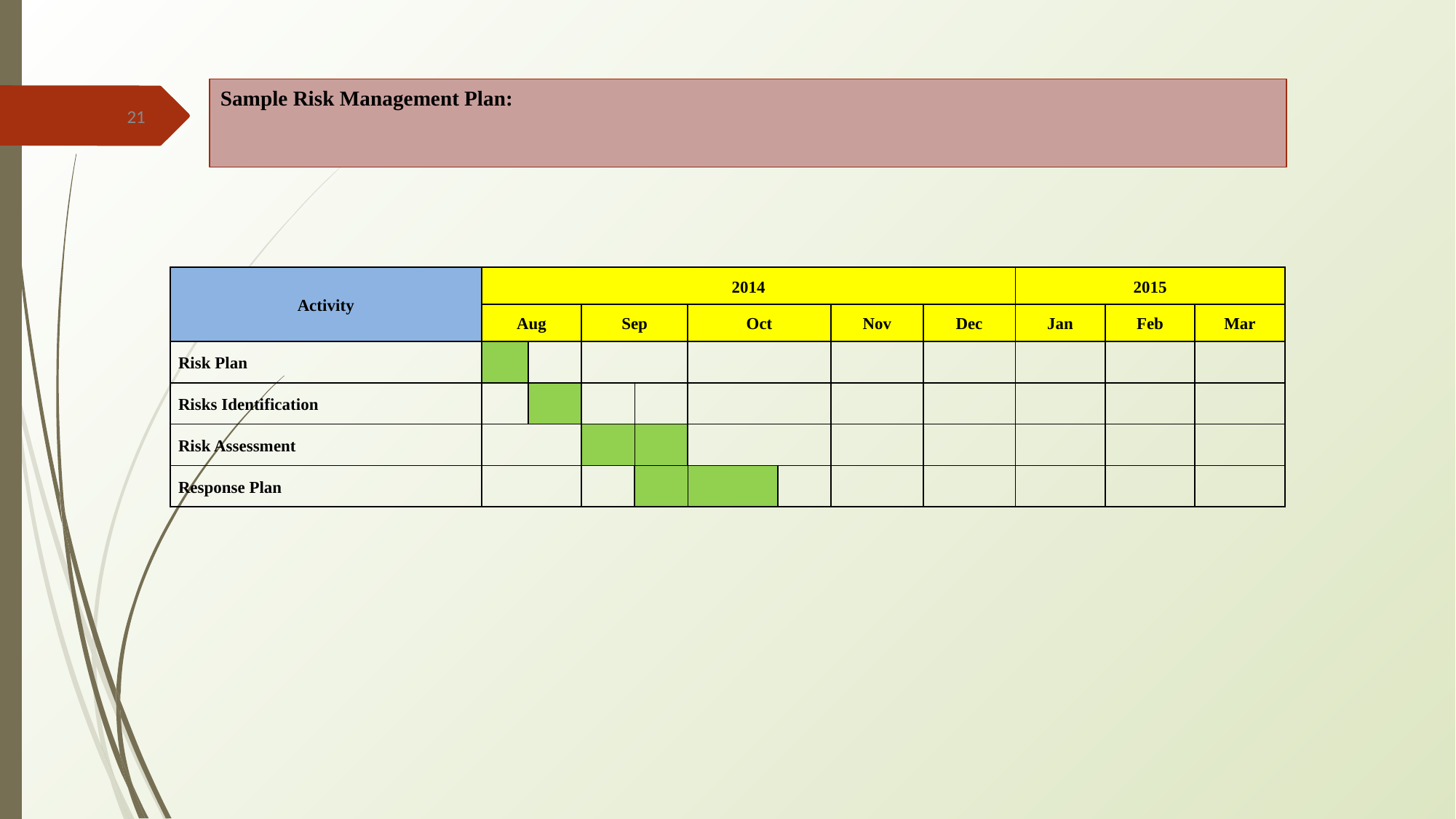

# Sample Risk Management Plan:
21
| Activity | 2014 |  |  |  |  |  |  |  | 2015 |  |  |
| --- | --- | --- | --- | --- | --- | --- | --- | --- | --- | --- | --- |
|  | Aug |  | Sep |  | Oct |  | Nov | Dec | Jan | Feb | Mar |
| Risk Plan |  |  |  |  |  |  |  |  |  |  |  |
| Risks Identification |  |  |  |  |  |  |  |  |  |  |  |
| Risk Assessment |  |  |  |  |  |  |  |  |  |  |  |
| Response Plan |  |  |  |  |  |  |  |  |  |  |  |